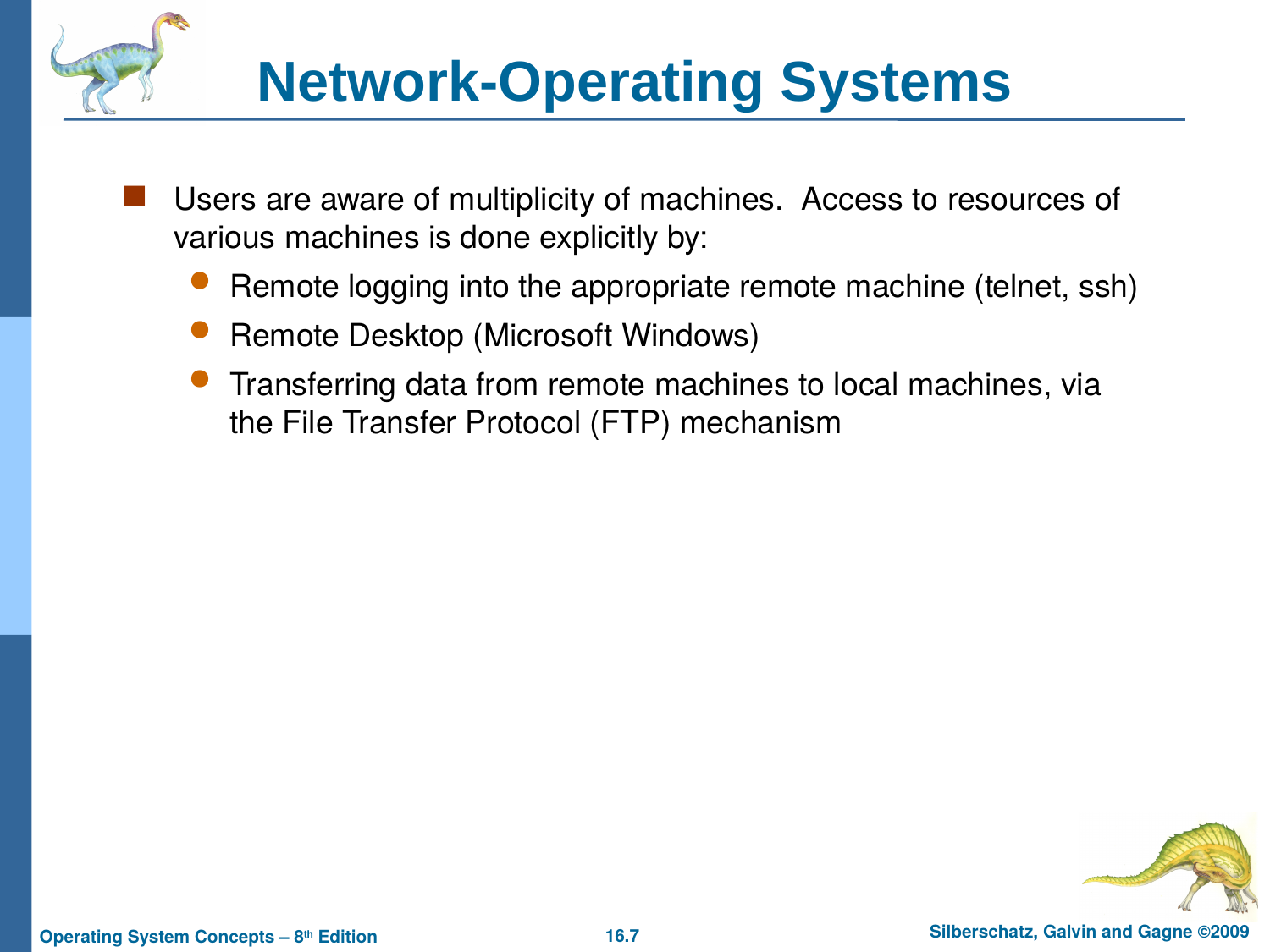

# Network-Operating Systems
Users are aware of multiplicity of machines.  Access to resources of various machines is done explicitly by:
Remote logging into the appropriate remote machine (telnet, ssh)
Remote Desktop (Microsoft Windows)
Transferring data from remote machines to local machines, via the File Transfer Protocol (FTP) mechanism